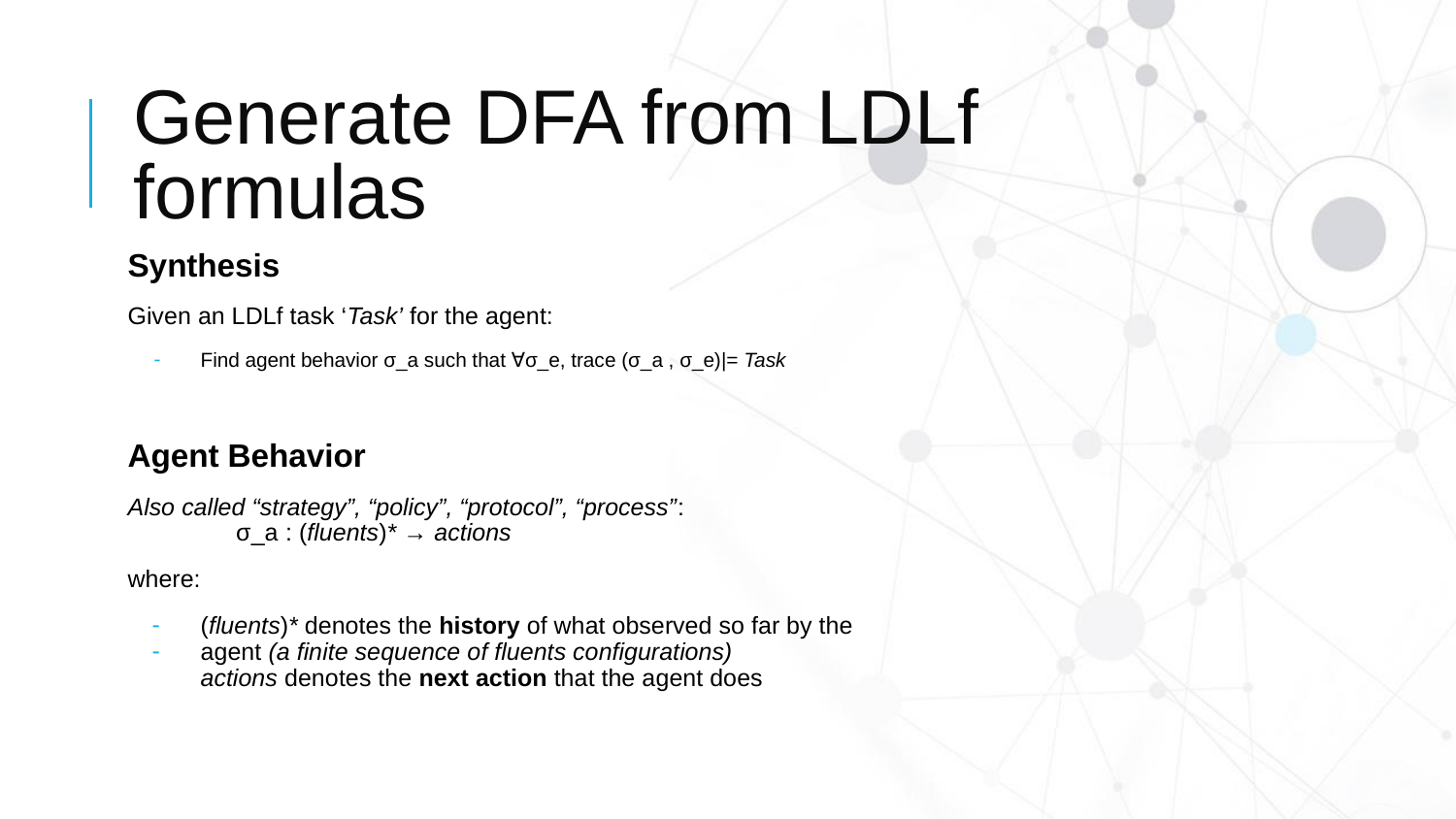

# Generate DFA from LDLf formulas
Synthesis
Given an LDLf task ‘Task’ for the agent:
Find agent behavior σ_a such that ∀σ_e, trace (σ_a , σ_e)|= Task

Agent Behavior
Also called “strategy”, “policy”, “protocol”, “process”:                                                                                                        σ_a : (fluents)* → actions
where:
(fluents)* denotes the history of what observed so far by the
agent (a finite sequence of fluents configurations)
actions denotes the next action that the agent does